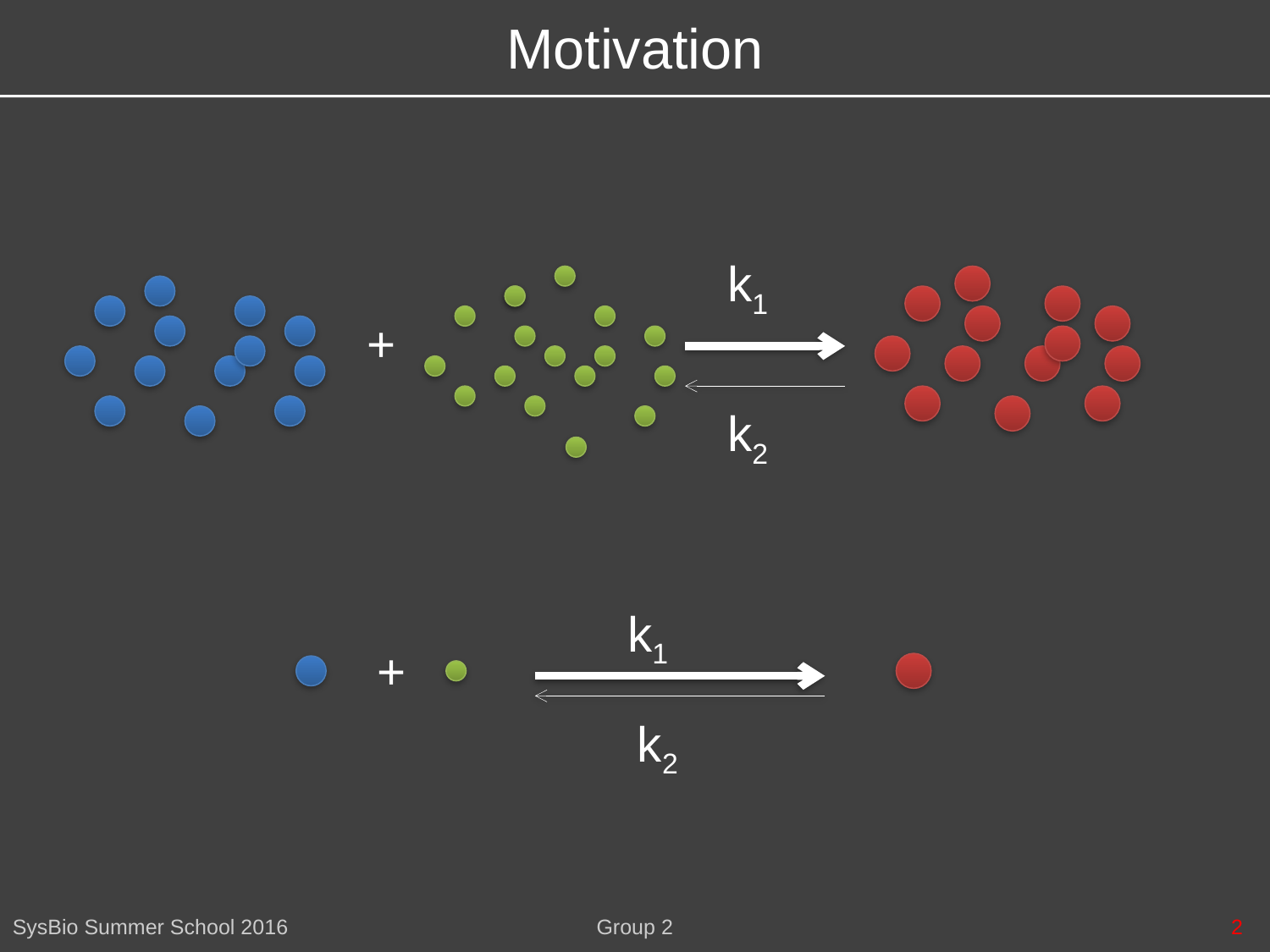

Motivation

k1

+

k2

k1
+

k2
SysBio Summer School 2016
Group 2
2